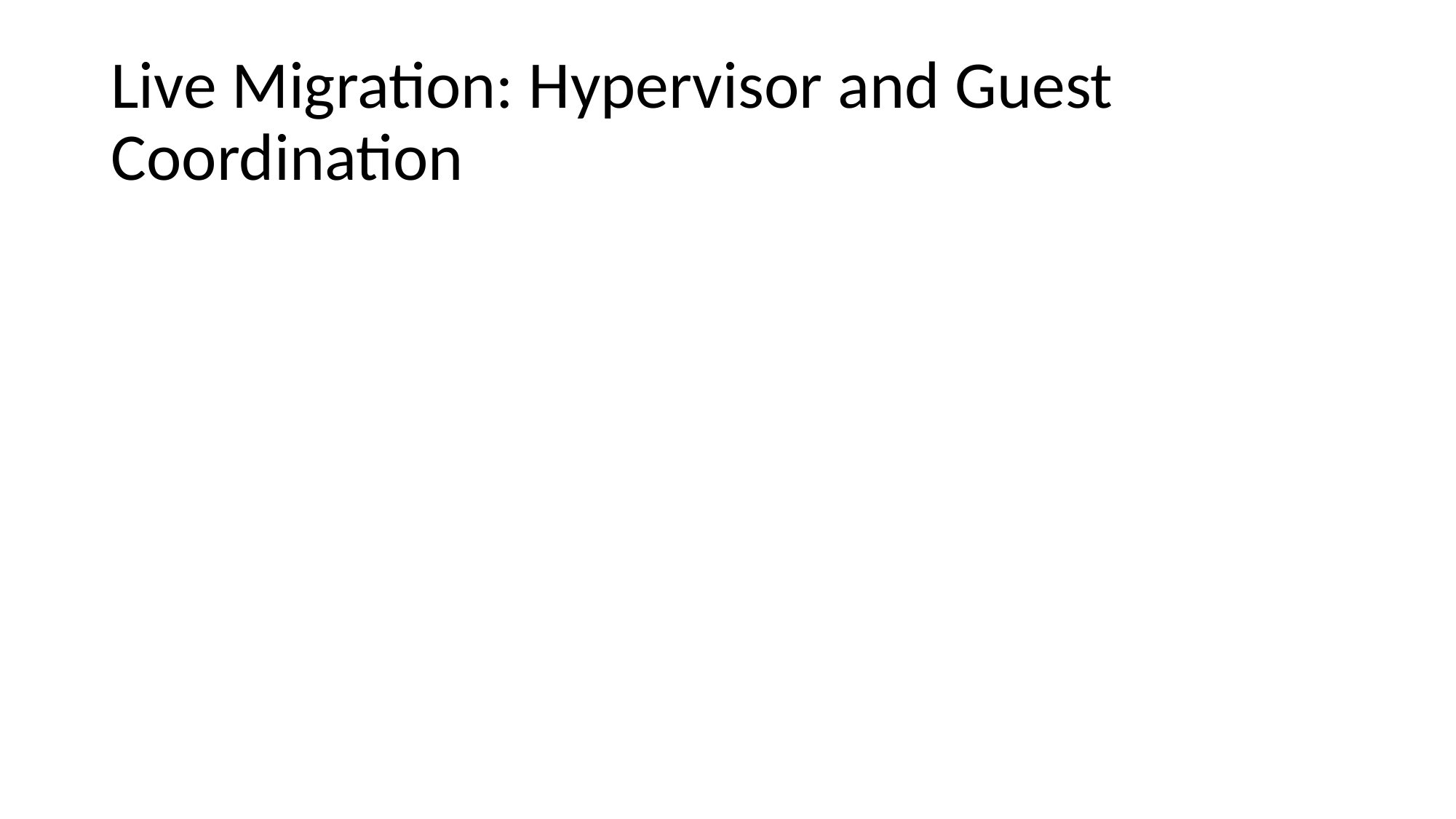

# Live Migration: Hypervisor and Guest Coordination